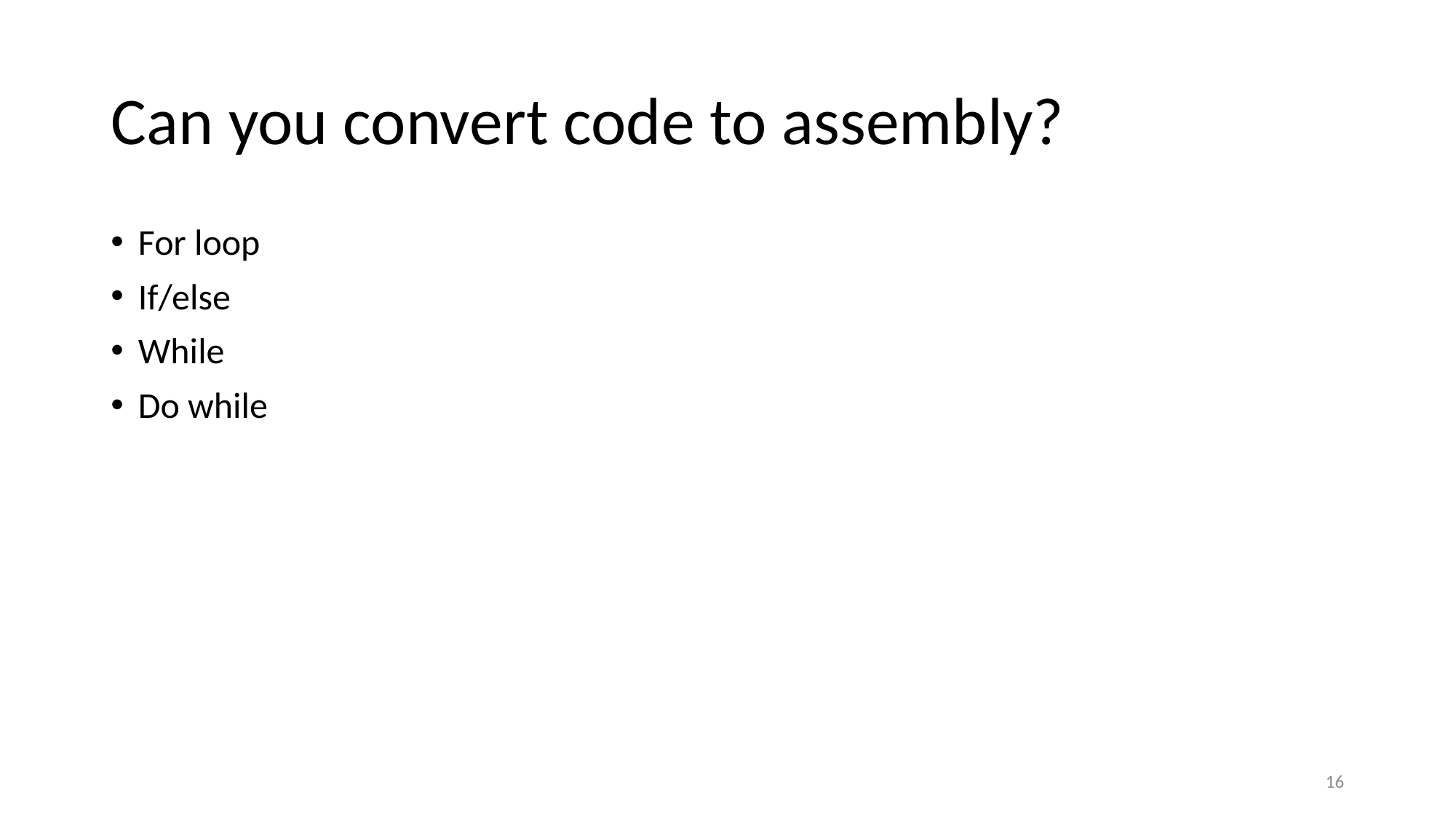

# Can you convert code to assembly?
For loop
If/else
While
Do while
16